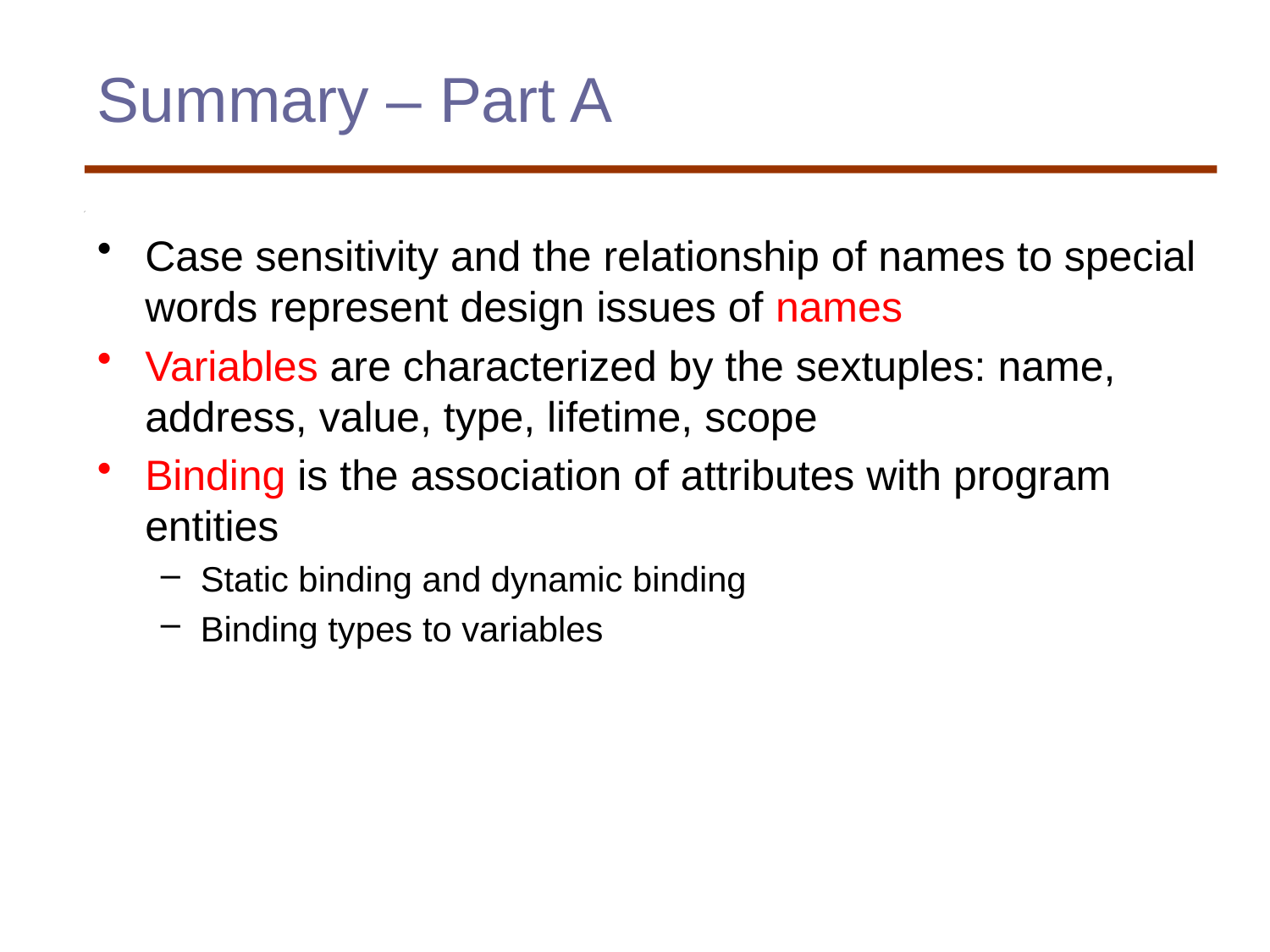

# Summary – Part A
Case sensitivity and the relationship of names to special words represent design issues of names
Variables are characterized by the sextuples: name, address, value, type, lifetime, scope
Binding is the association of attributes with program entities
Static binding and dynamic binding
Binding types to variables